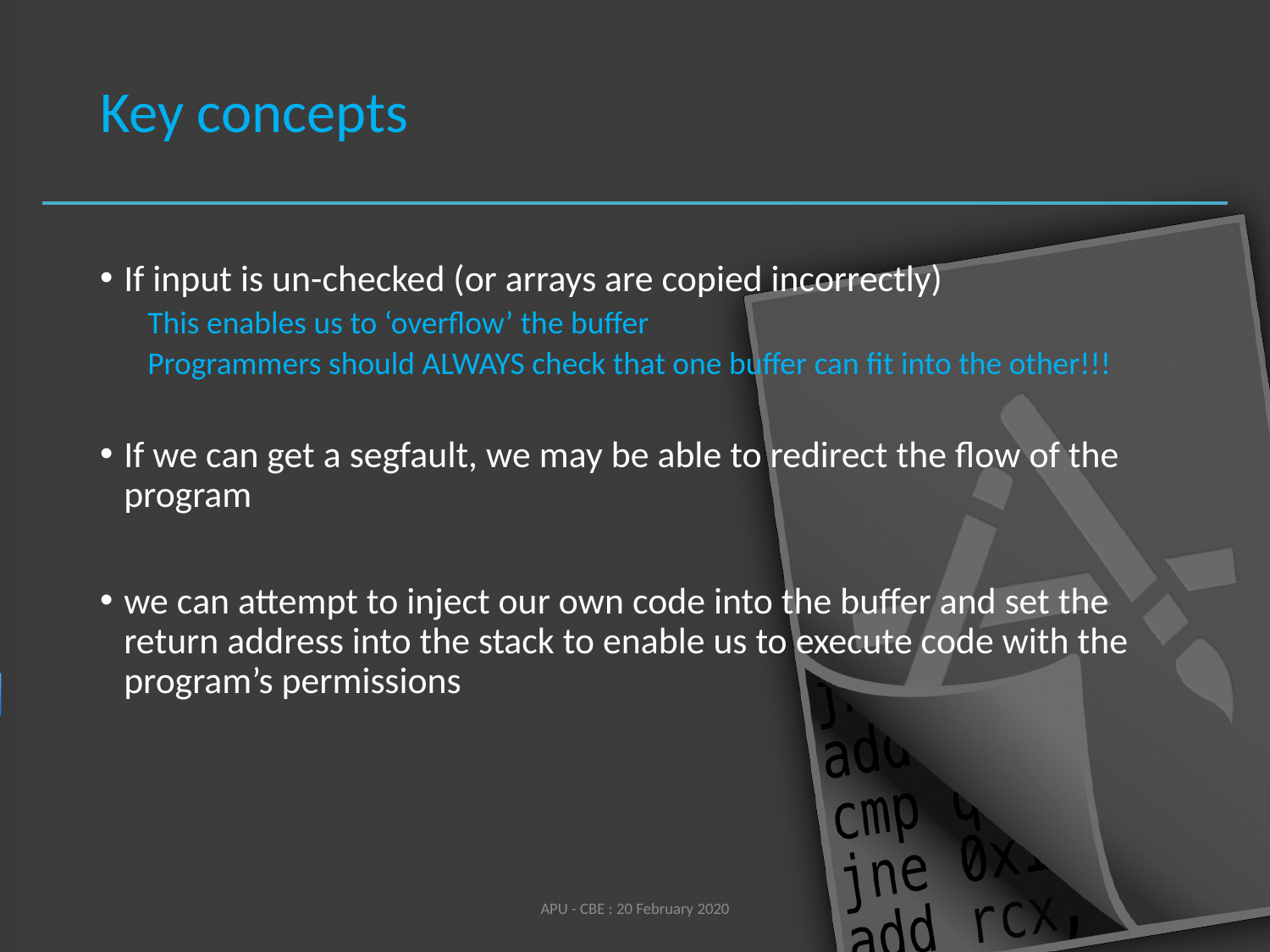

# Key concepts

If input is un-checked (or arrays are copied incorrectly)
This enables us to ‘overflow’ the buffer
Programmers should ALWAYS check that one buffer can fit into the other!!!

If we can get a segfault, we may be able to redirect the flow of the program

we can attempt to inject our own code into the buffer and set the return address into the stack to enable us to execute code with the program’s permissions

APU - CBE : 20 February 2020